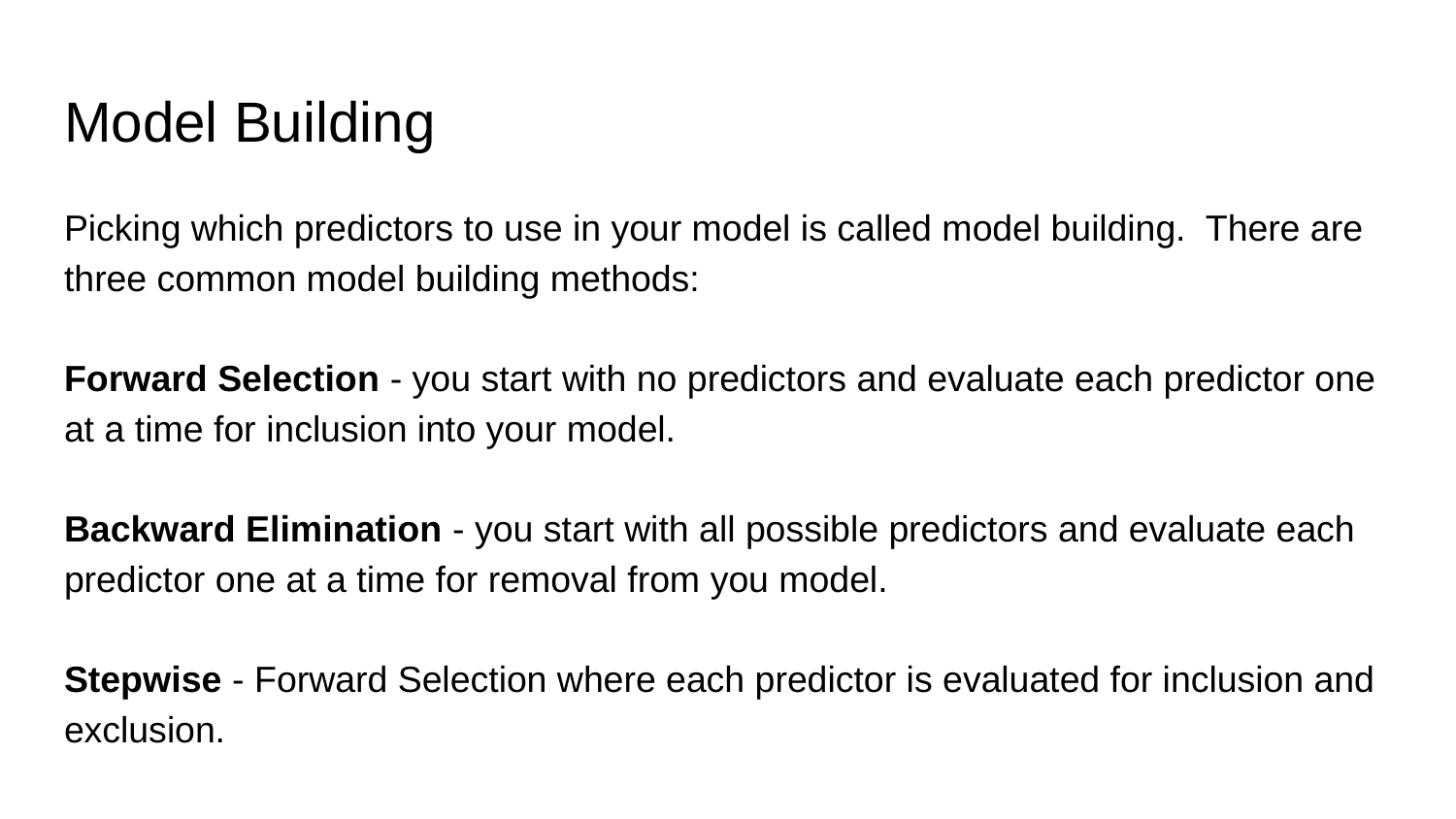

# Model Building
Picking which predictors to use in your model is called model building.  There are three common model building methods:

Forward Selection - you start with no predictors and evaluate each predictor one at a time for inclusion into your model.

Backward Elimination - you start with all possible predictors and evaluate each predictor one at a time for removal from you model.

Stepwise - Forward Selection where each predictor is evaluated for inclusion and exclusion.